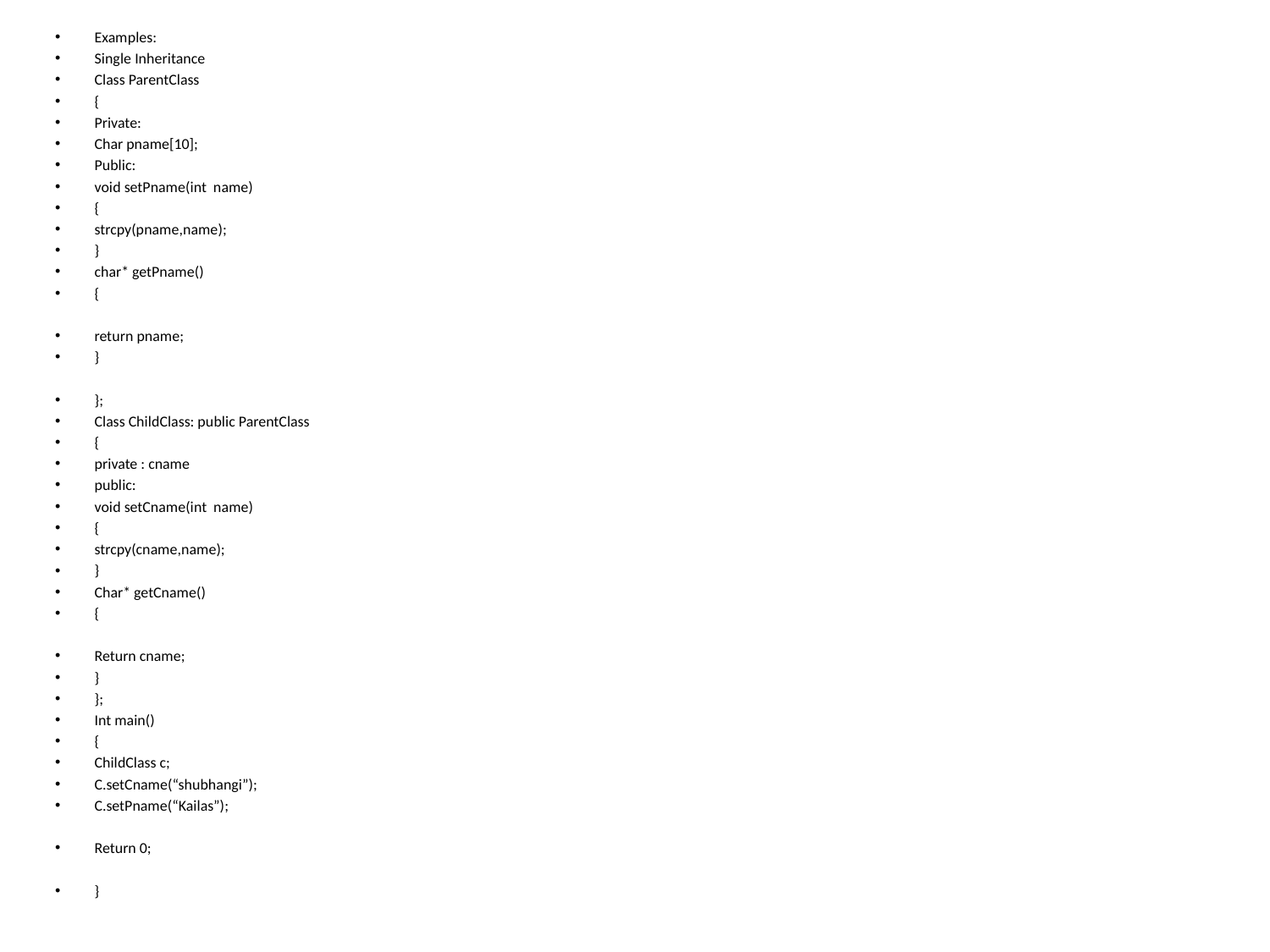

Examples:
Single Inheritance
Class ParentClass
{
Private:
Char pname[10];
Public:
void setPname(int  name)
{
strcpy(pname,name);
}
char* getPname()
{

return pname;
}

};
Class ChildClass: public ParentClass
{
private : cname
public:
void setCname(int  name)
{
strcpy(cname,name);
}
Char* getCname()
{

Return cname;
}
};
Int main()
{
ChildClass c;
C.setCname(“shubhangi”);
C.setPname(“Kailas”);

Return 0;

}